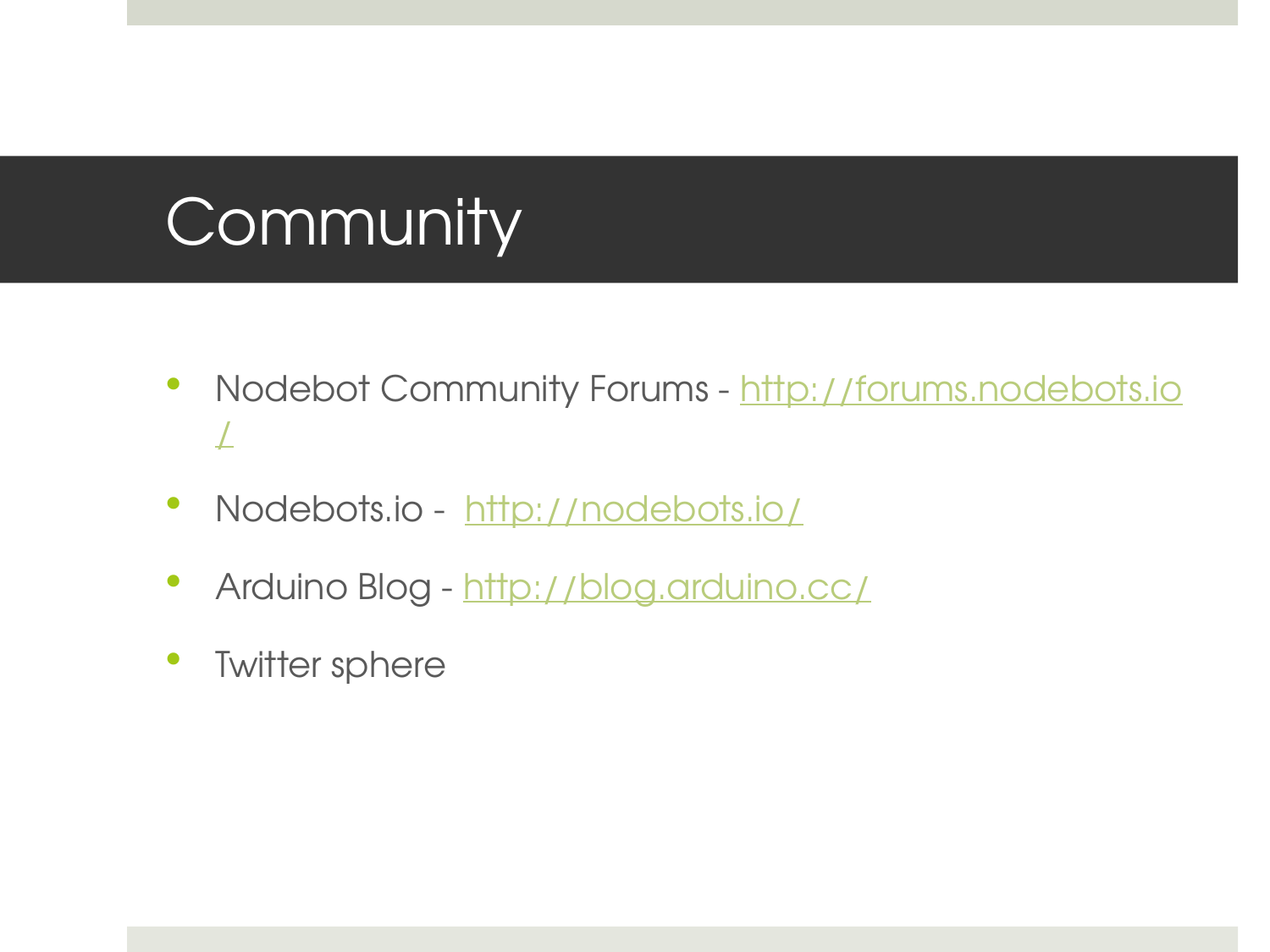

# Community
Nodebot Community Forums - http://forums.nodebots.io/
Nodebots.io -  http://nodebots.io/
Arduino Blog - http://blog.arduino.cc/
Twitter sphere